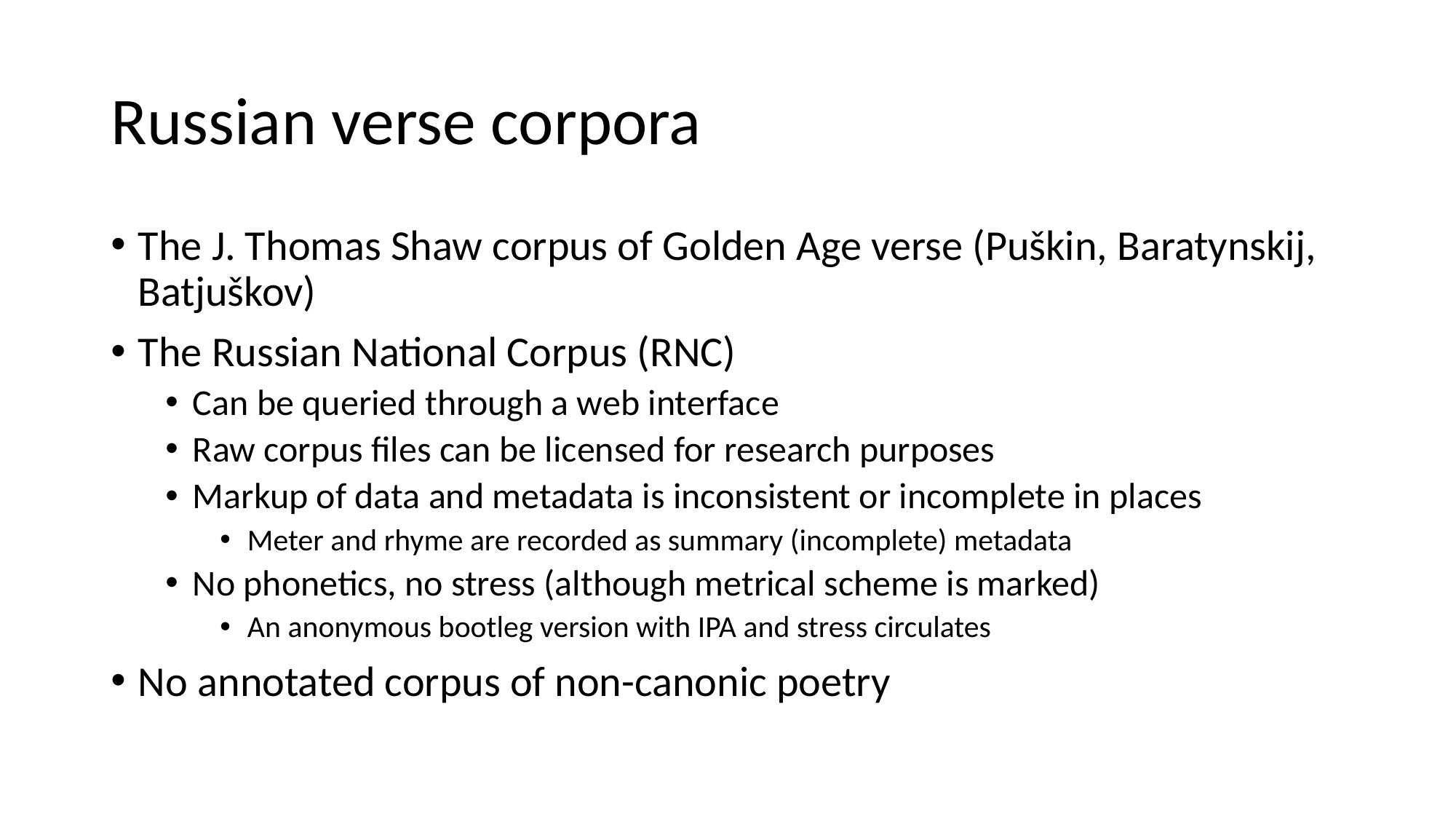

# Russian verse corpora
The J. Thomas Shaw corpus of Golden Age verse (Puškin, Baratynskij, Batjuškov)
The Russian National Corpus (RNC)
Can be queried through a web interface
Raw corpus files can be licensed for research purposes
Markup of data and metadata is inconsistent or incomplete in places
Meter and rhyme are recorded as summary (incomplete) metadata
No phonetics, no stress (although metrical scheme is marked)
An anonymous bootleg version with IPA and stress circulates
No annotated corpus of non-canonic poetry